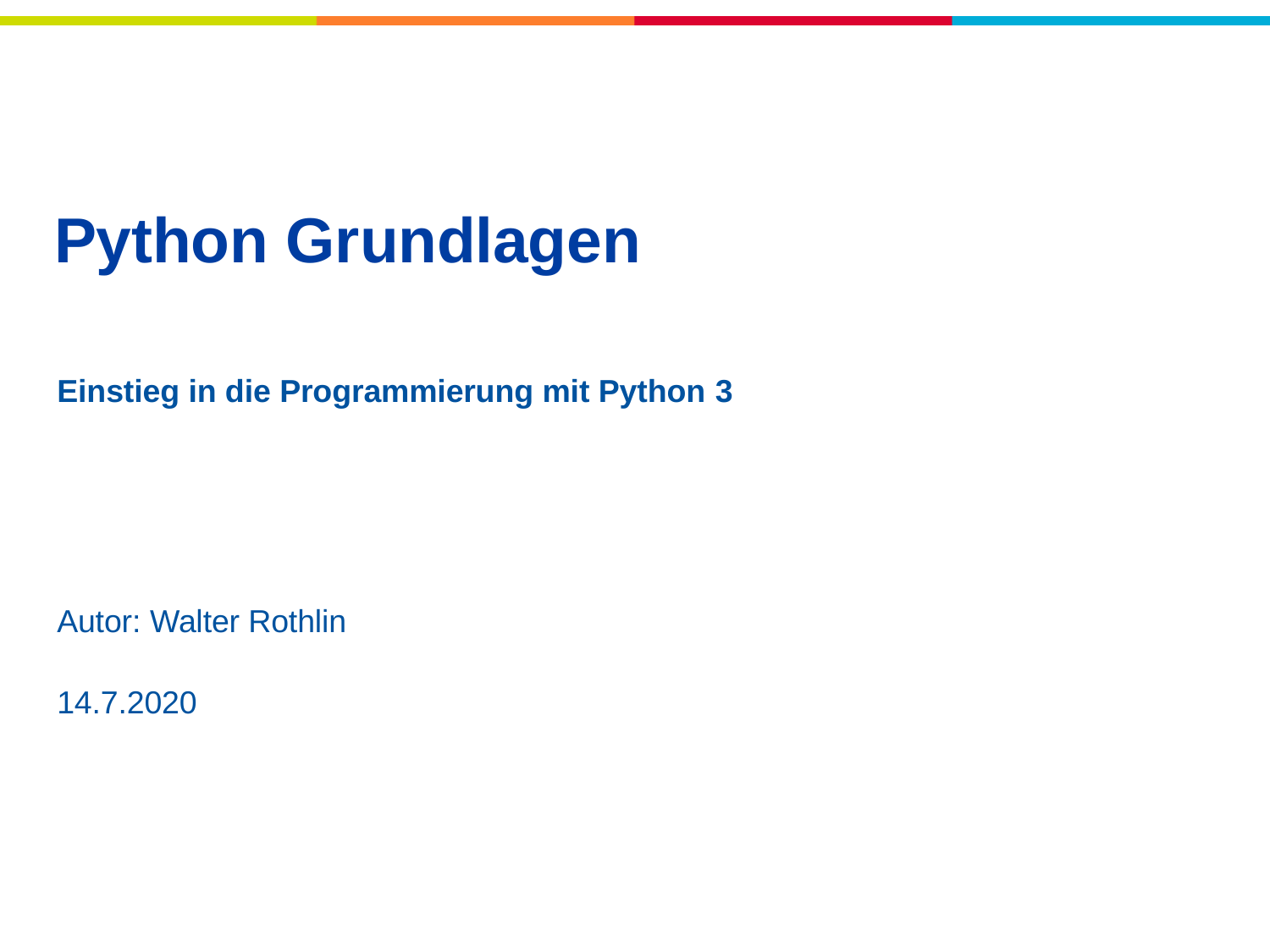

# Python Grundlagen
Einstieg in die Programmierung mit Python 3
Autor: Walter Rothlin

14.7.2020